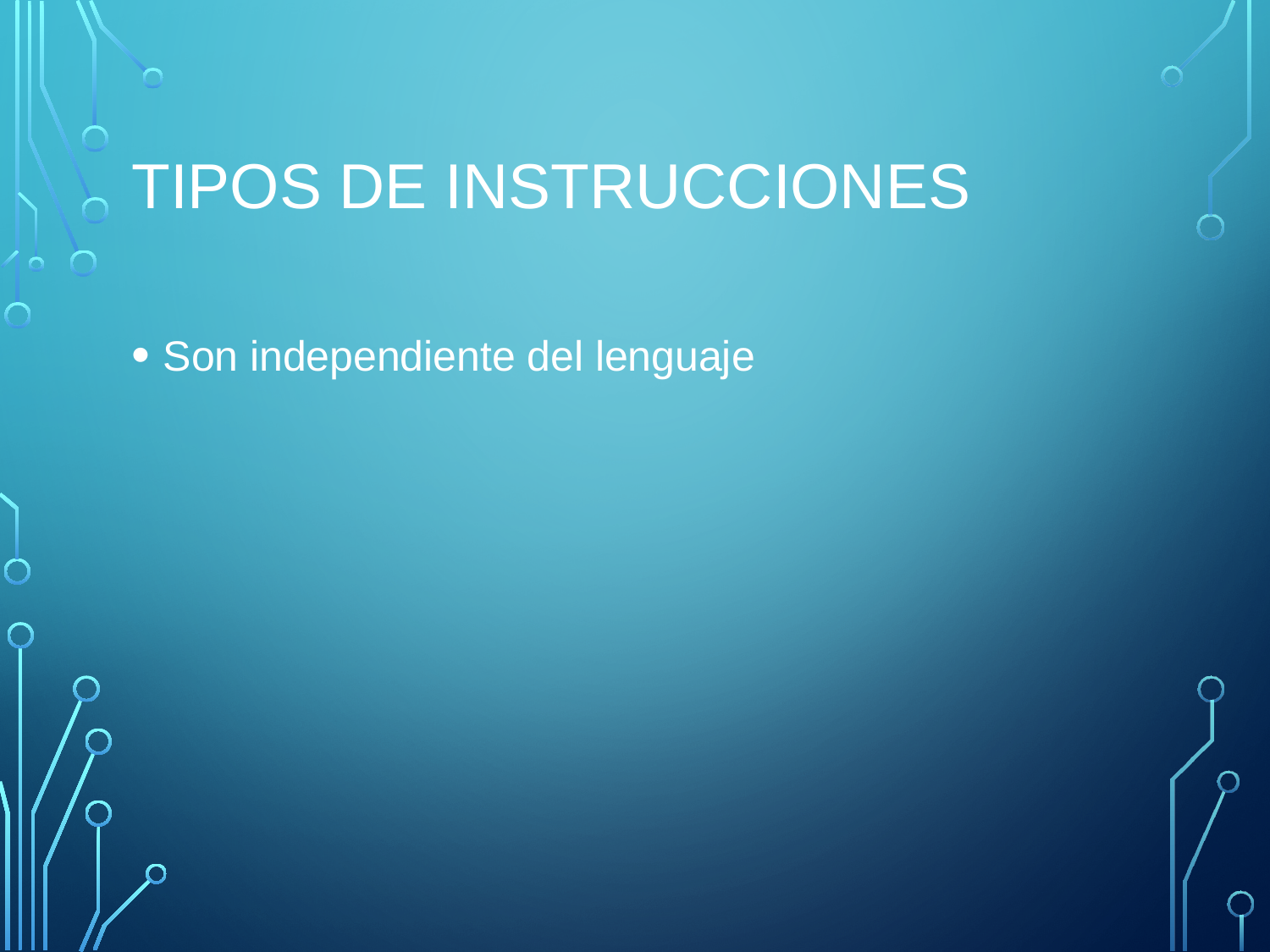

# Tipos de instrucciones
Son independiente del lenguaje